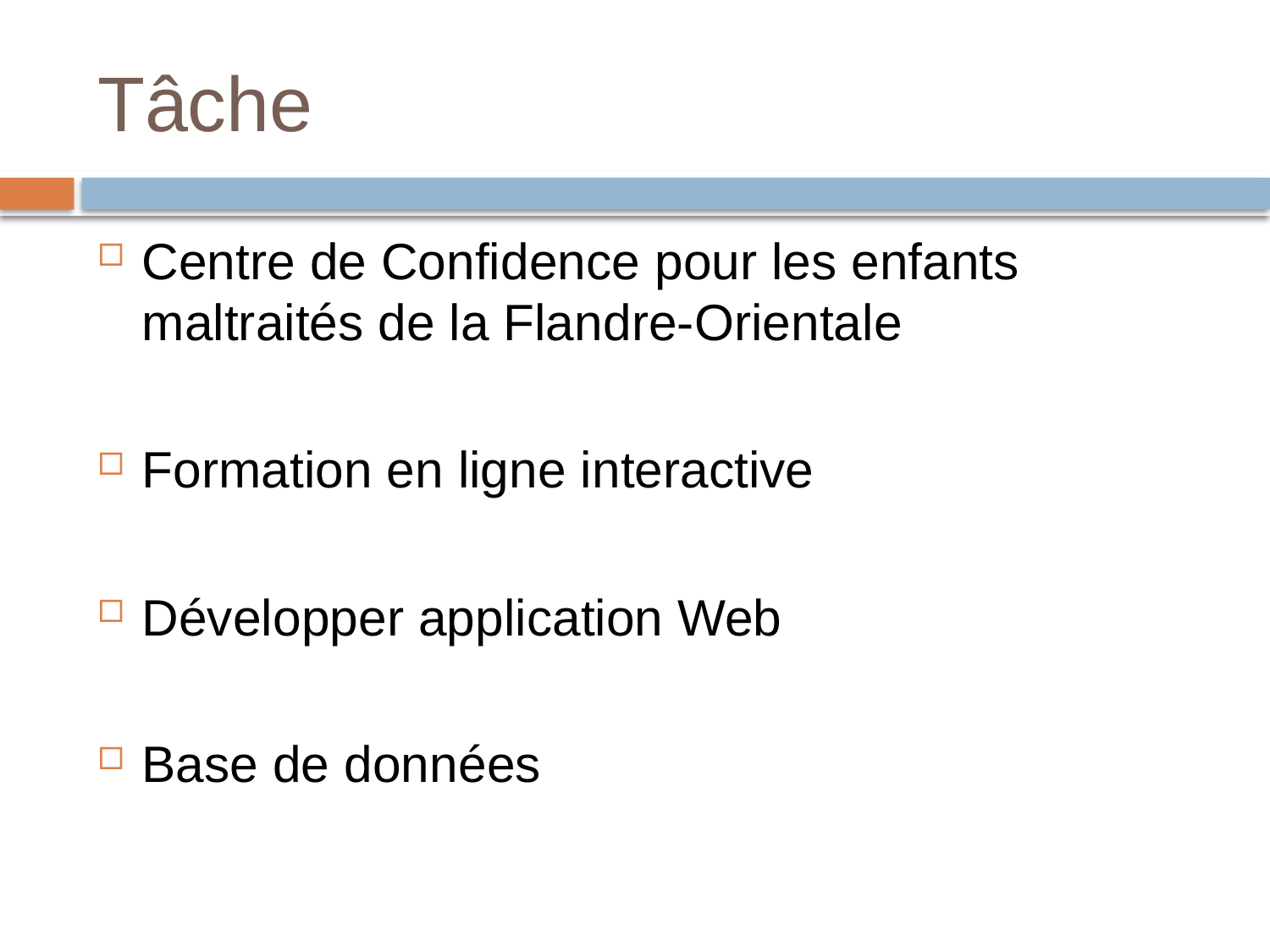

# Tâche
Centre de Confidence pour les enfants maltraités de la Flandre-Orientale

Formation en ligne interactive

Développer application Web

Base de données